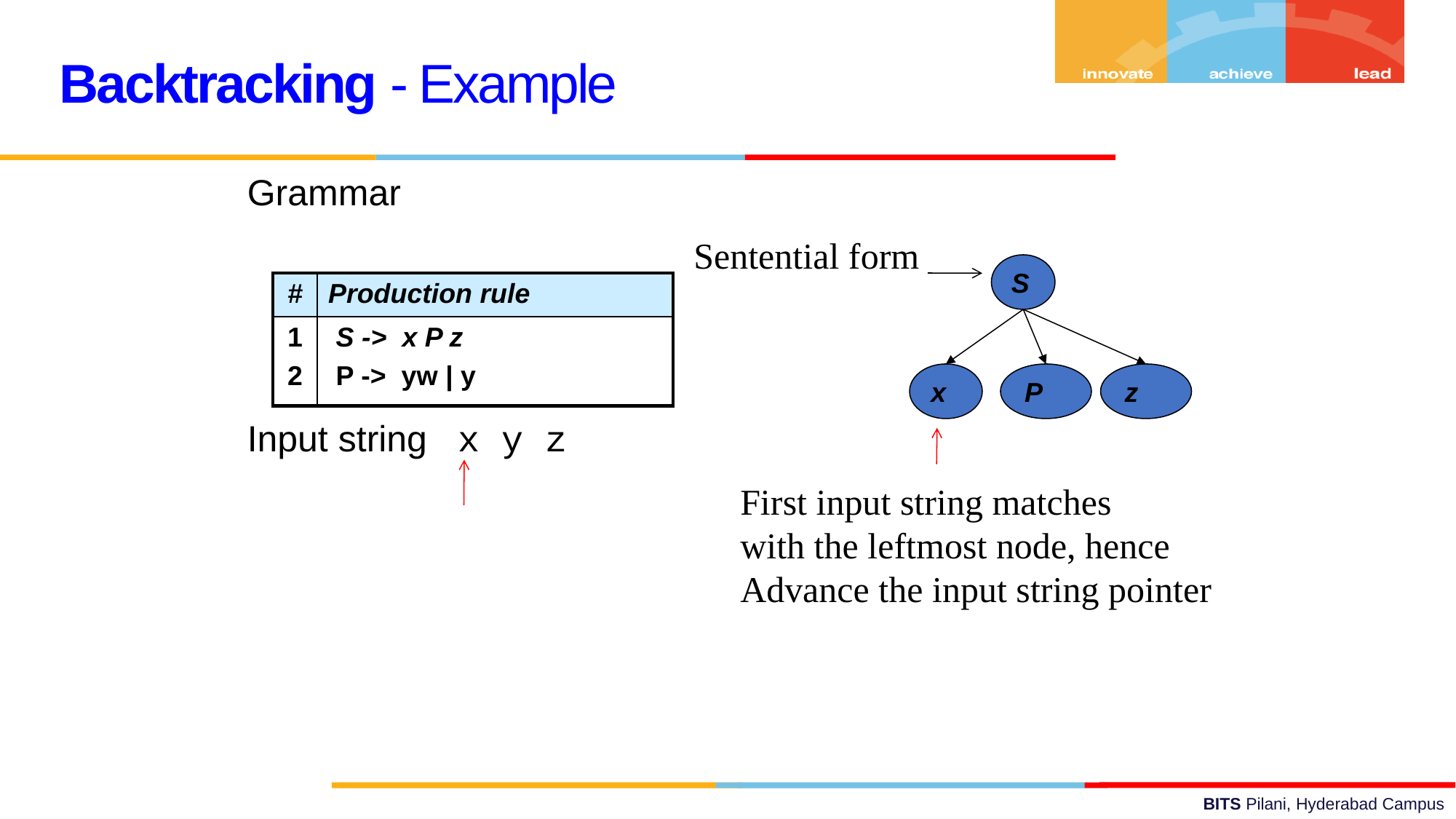

Backtracking - Example
Grammar

Input string   x y z

Sentential form
S
| # | Production rule |
| --- | --- |
| 1 2 | S -> x P z P -> yw | y |
x
P
z
First input string matches
with the leftmost node, hence
Advance the input string pointer